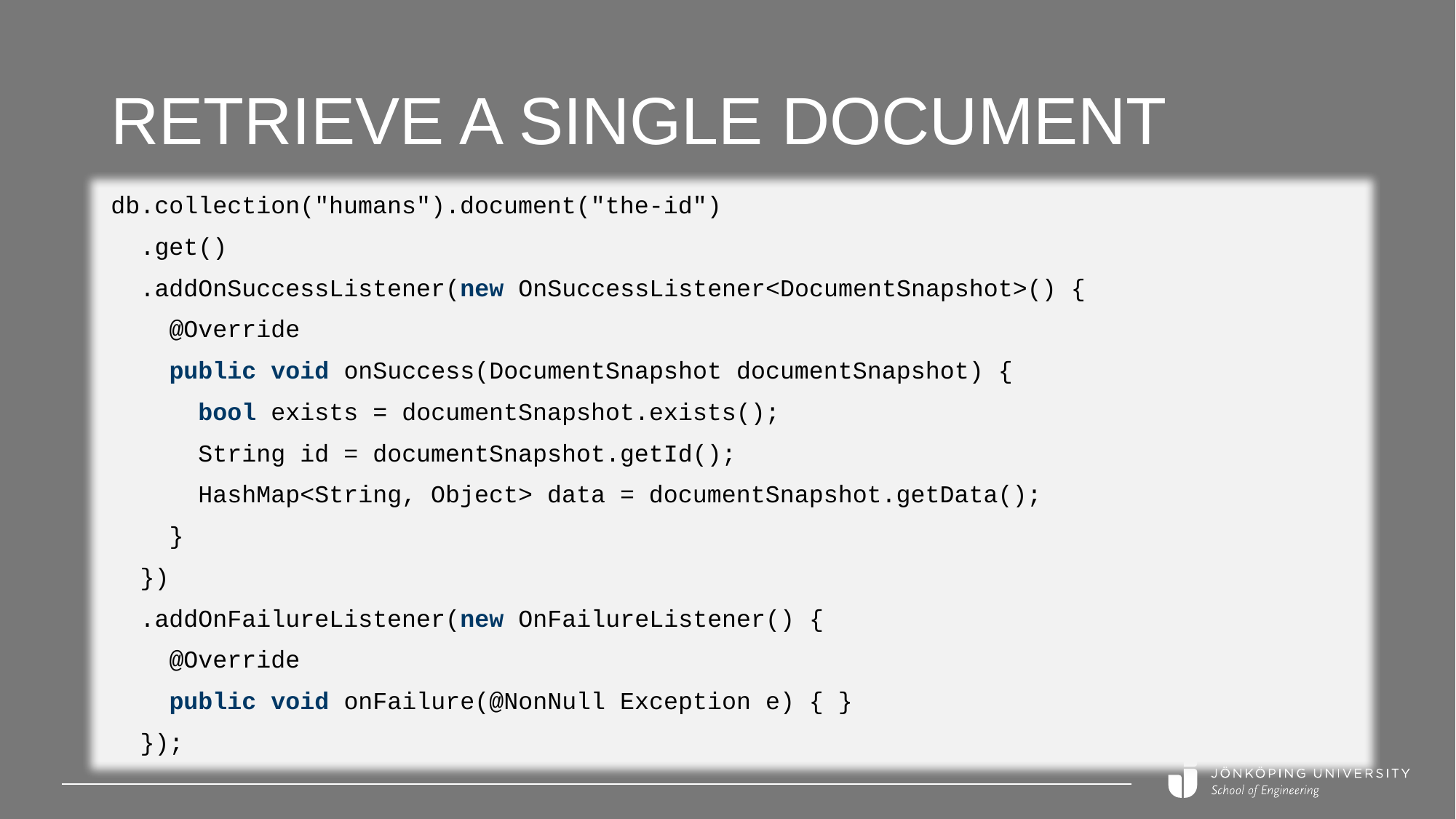

# Retrieve a single document
db.collection("humans").document("the-id")
  .get()
  .addOnSuccessListener(new OnSuccessListener<DocumentSnapshot>() {
    @Override
    public void onSuccess(DocumentSnapshot documentSnapshot) {
      bool exists = documentSnapshot.exists();
      String id = documentSnapshot.getId();
      HashMap<String, Object> data = documentSnapshot.getData();
    }
  })
  .addOnFailureListener(new OnFailureListener() {
    @Override
    public void onFailure(@NonNull Exception e) { }
  });